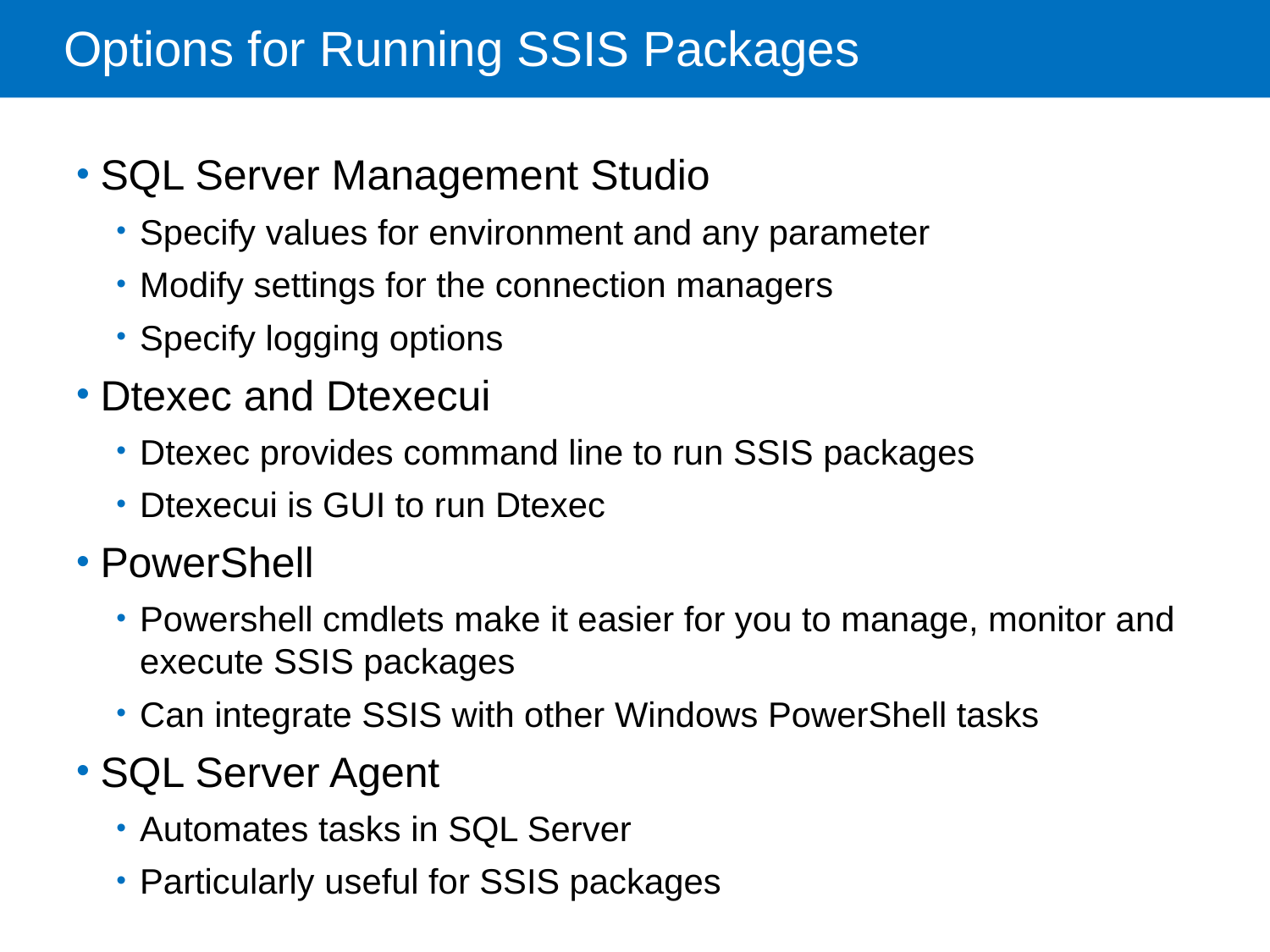

# Options for Running SSIS Packages
SQL Server Management Studio
Specify values for environment and any parameter
Modify settings for the connection managers
Specify logging options
Dtexec and Dtexecui
Dtexec provides command line to run SSIS packages
Dtexecui is GUI to run Dtexec
PowerShell
Powershell cmdlets make it easier for you to manage, monitor and execute SSIS packages
Can integrate SSIS with other Windows PowerShell tasks
SQL Server Agent
Automates tasks in SQL Server
Particularly useful for SSIS packages